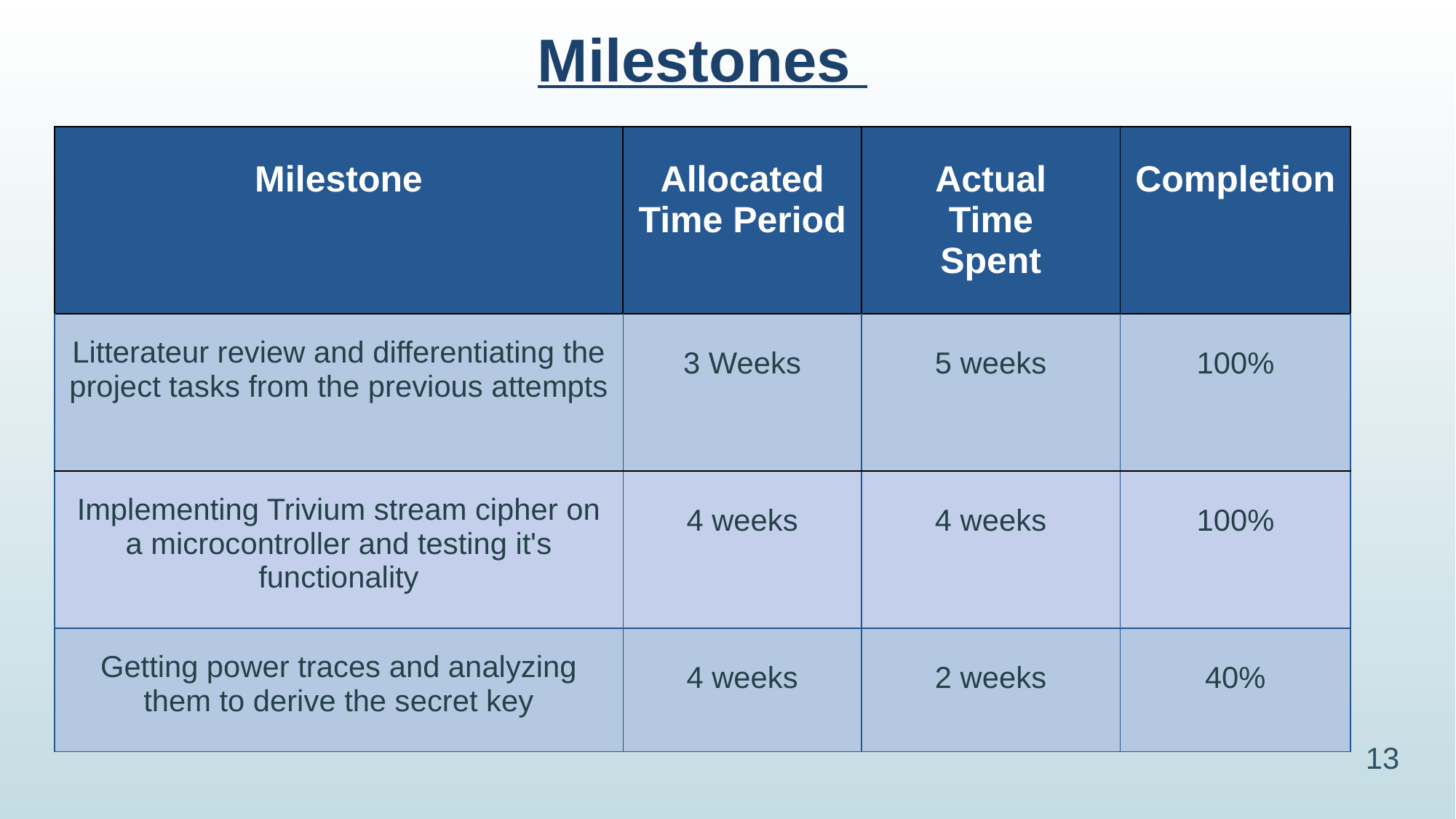

Milestones

| Milestone | Allocated Time Period | Actual Time Spent | Completion |
| --- | --- | --- | --- |
| Litterateur review and differentiating the project tasks from the previous attempts | 3 Weeks | 5 weeks | 100% |
| Implementing Trivium stream cipher on a microcontroller and testing it's functionality | 4 weeks | 4 weeks | 100% |
| Getting power traces and analyzing them to derive the secret key | 4 weeks | 2 weeks | 40% |
13